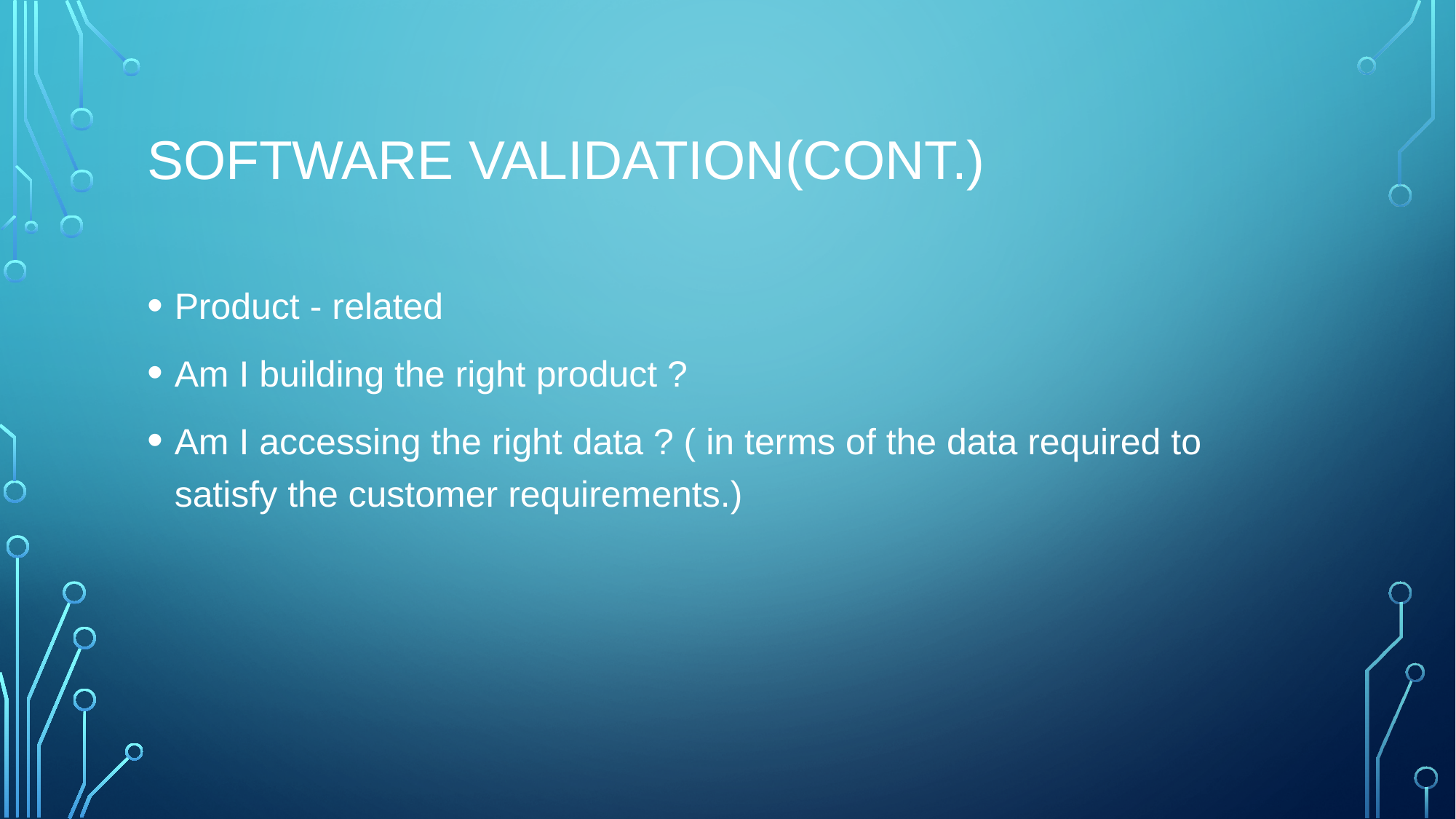

# Software Validation(cont.)
Product - related
Am I building the right product ?
Am I accessing the right data ? ( in terms of the data required to satisfy the customer requirements.)